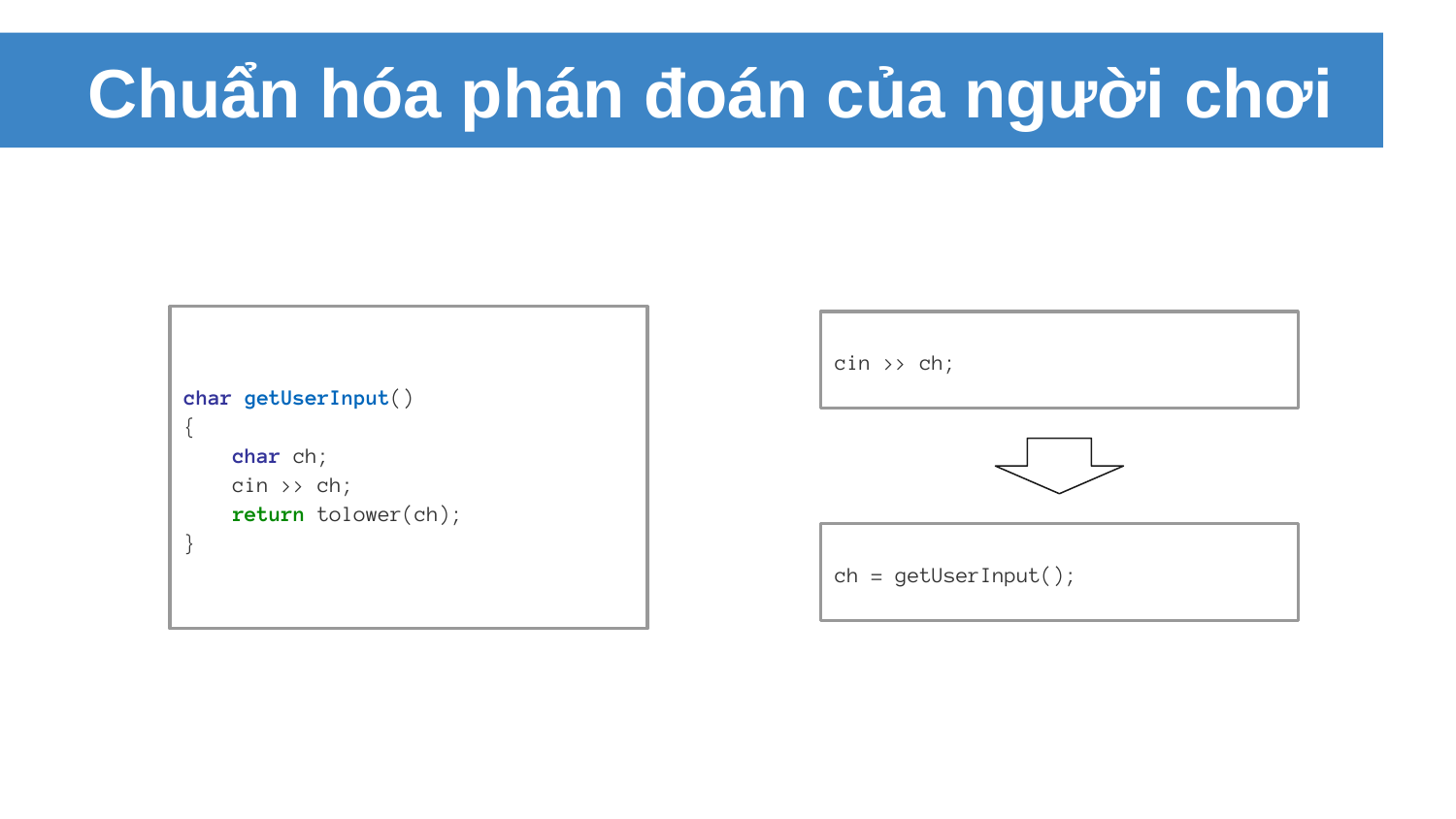

# Chuẩn hóa phán đoán của người chơi

char getUserInput()
{
    char ch;
    cin >> ch;
    return tolower(ch);
}
cin >> ch;

ch = getUserInput();